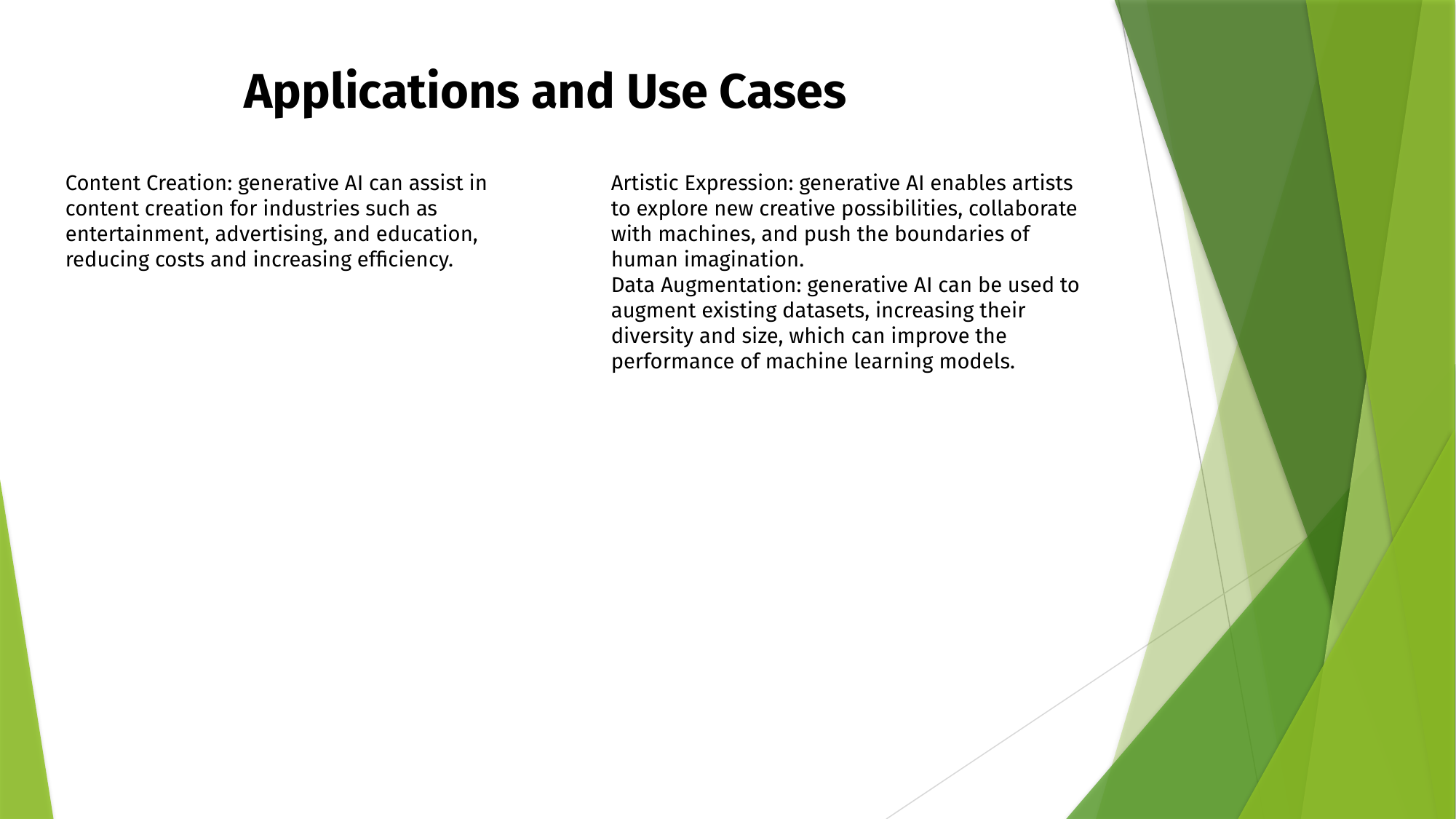

Applications and Use Cases
Content Creation: generative AI can assist in content creation for industries such as entertainment, advertising, and education, reducing costs and increasing efficiency.
Artistic Expression: generative AI enables artists to explore new creative possibilities, collaborate with machines, and push the boundaries of human imagination.
Data Augmentation: generative AI can be used to augment existing datasets, increasing their diversity and size, which can improve the performance of machine learning models.